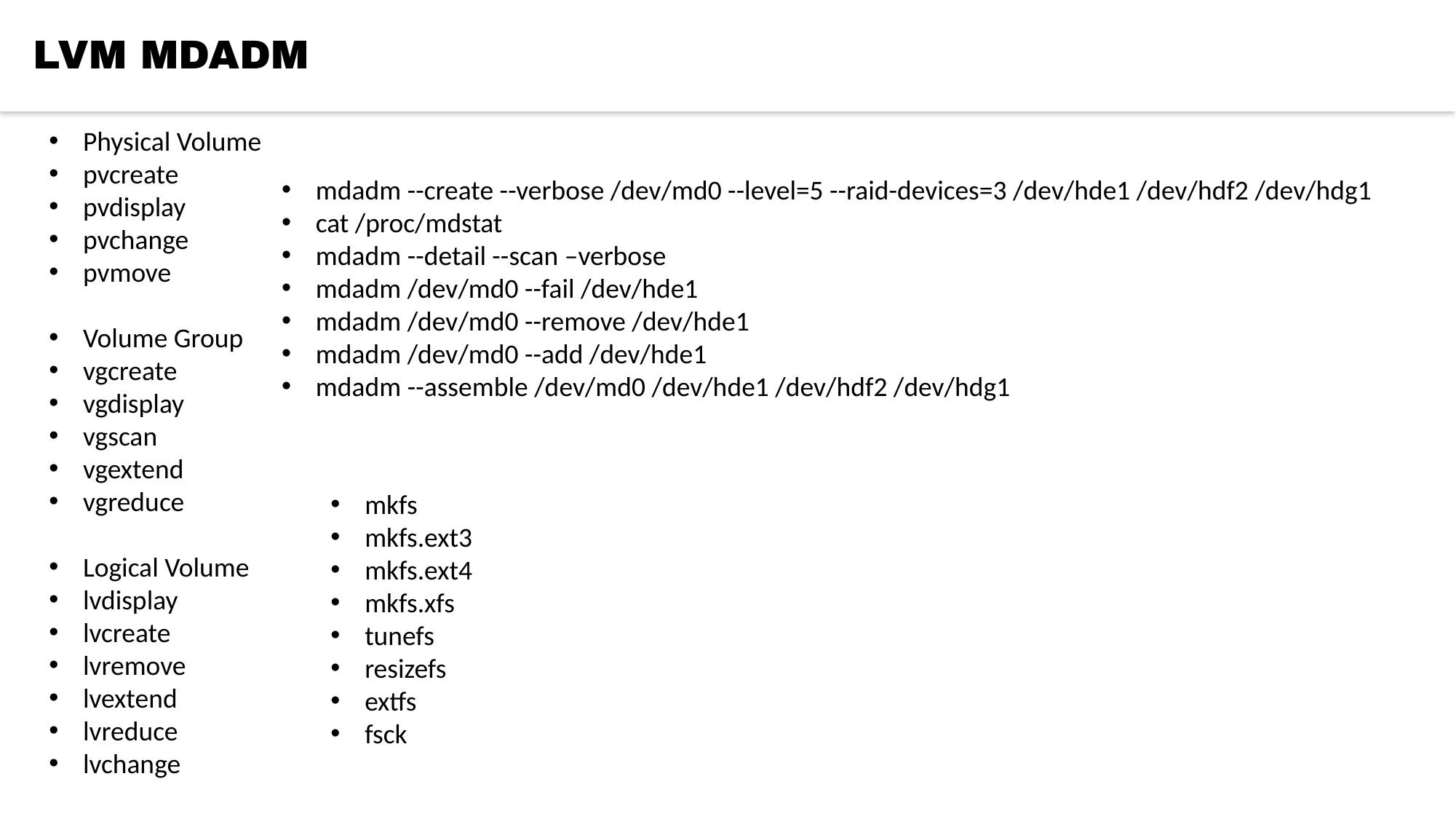

LVM MDADM
Physical Volume
pvcreate
pvdisplay
pvchange
pvmove

Volume Group
vgcreate
vgdisplay
vgscan
vgextend
vgreduce

Logical Volume
lvdisplay
lvcreate
lvremove
lvextend
lvreduce
lvchange
mdadm --create --verbose /dev/md0 --level=5 --raid-devices=3 /dev/hde1 /dev/hdf2 /dev/hdg1
cat /proc/mdstat
mdadm --detail --scan –verbose
mdadm /dev/md0 --fail /dev/hde1
mdadm /dev/md0 --remove /dev/hde1
mdadm /dev/md0 --add /dev/hde1
mdadm --assemble /dev/md0 /dev/hde1 /dev/hdf2 /dev/hdg1
mkfs
mkfs.ext3
mkfs.ext4
mkfs.xfs
tunefs
resizefs
extfs
fsck